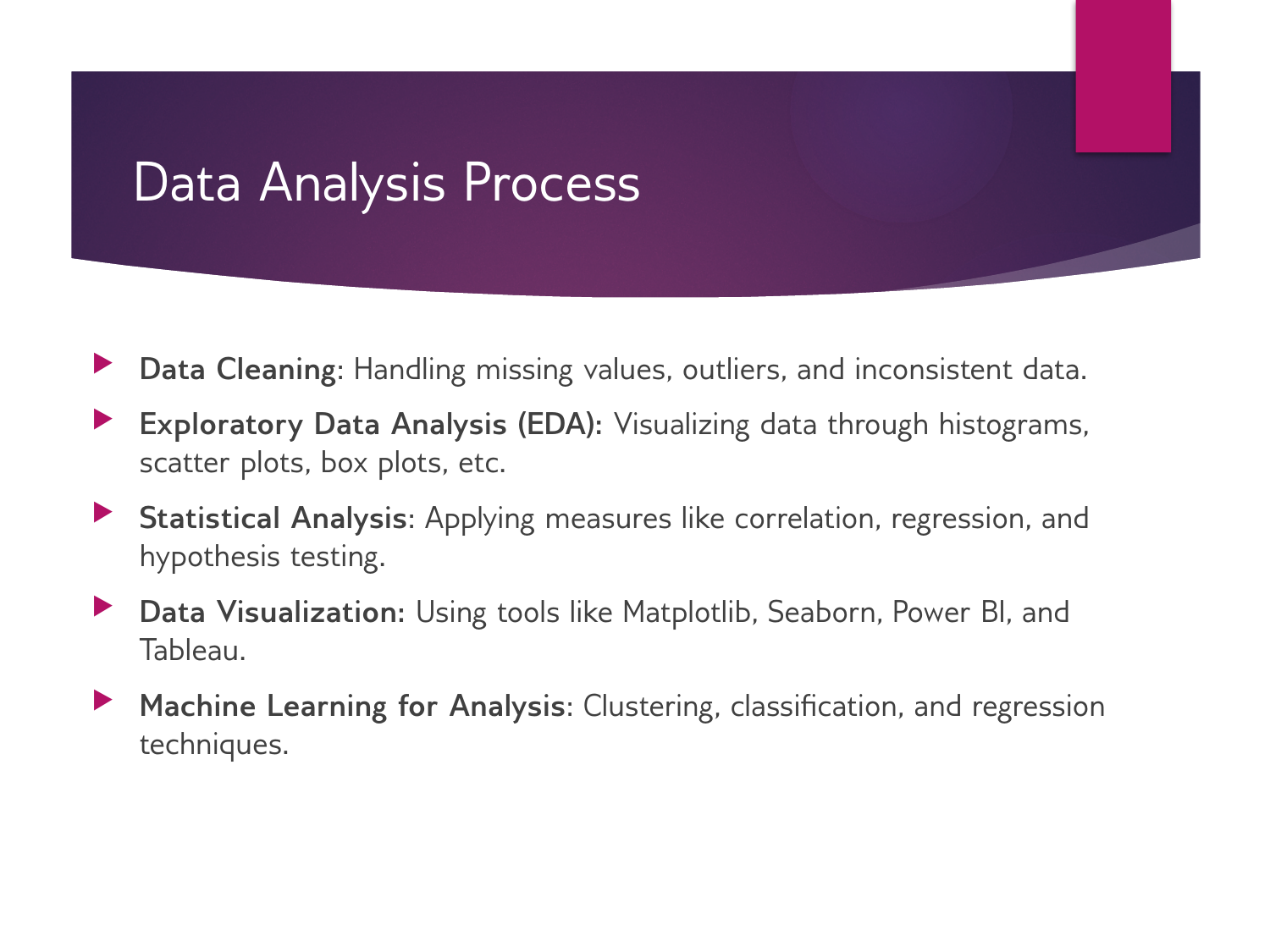

# Data Analysis Process
Data Cleaning: Handling missing values, outliers, and inconsistent data.
Exploratory Data Analysis (EDA): Visualizing data through histograms, scatter plots, box plots, etc.
Statistical Analysis: Applying measures like correlation, regression, and hypothesis testing.
Data Visualization: Using tools like Matplotlib, Seaborn, Power BI, and Tableau.
Machine Learning for Analysis: Clustering, classification, and regression techniques.